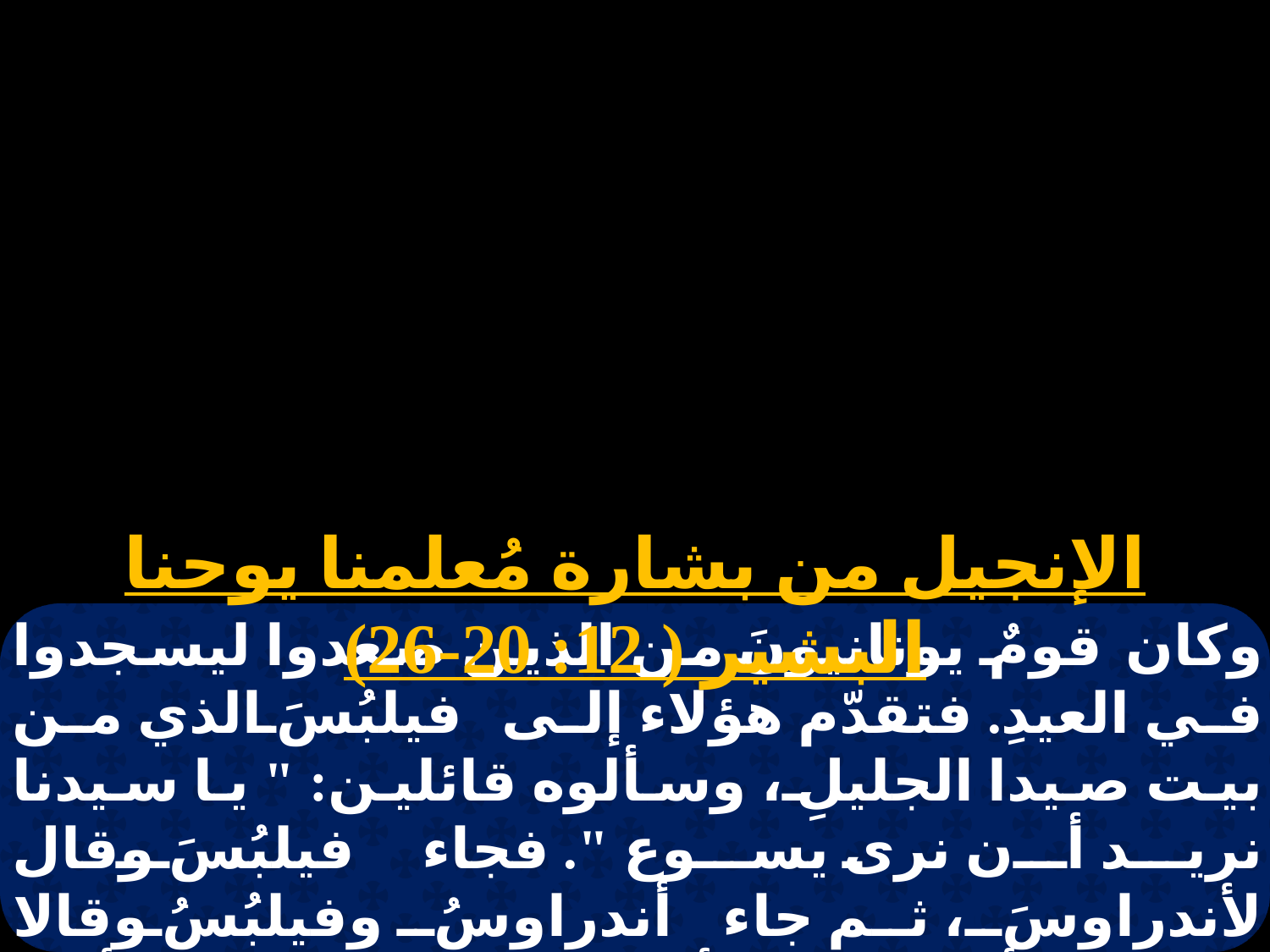

الإنجيل من بشارة مُعلمنا يوحنا البشير ( 12: 20-26)
وكان قومٌ يونانيونَ من الذين صعدوا ليسجدوا في العيدِ. فتقدّم هؤلاء إلى فيلبُسَ الذي من بيت صيدا الجليلِ، وسألوه قائلين: " يا سيدنا نريد أن نرى يسوع ". فجاء فيلبُسَ وقال لأندراوسَ، ثم جاء أندراوسُ وفيلبُسُ وقالا ليسوع. وأما يسوعُ فأجاب وقال لهما: " قد أتت الساعةُ ليتمجّد ابن الإنسان الحق الحقّ.